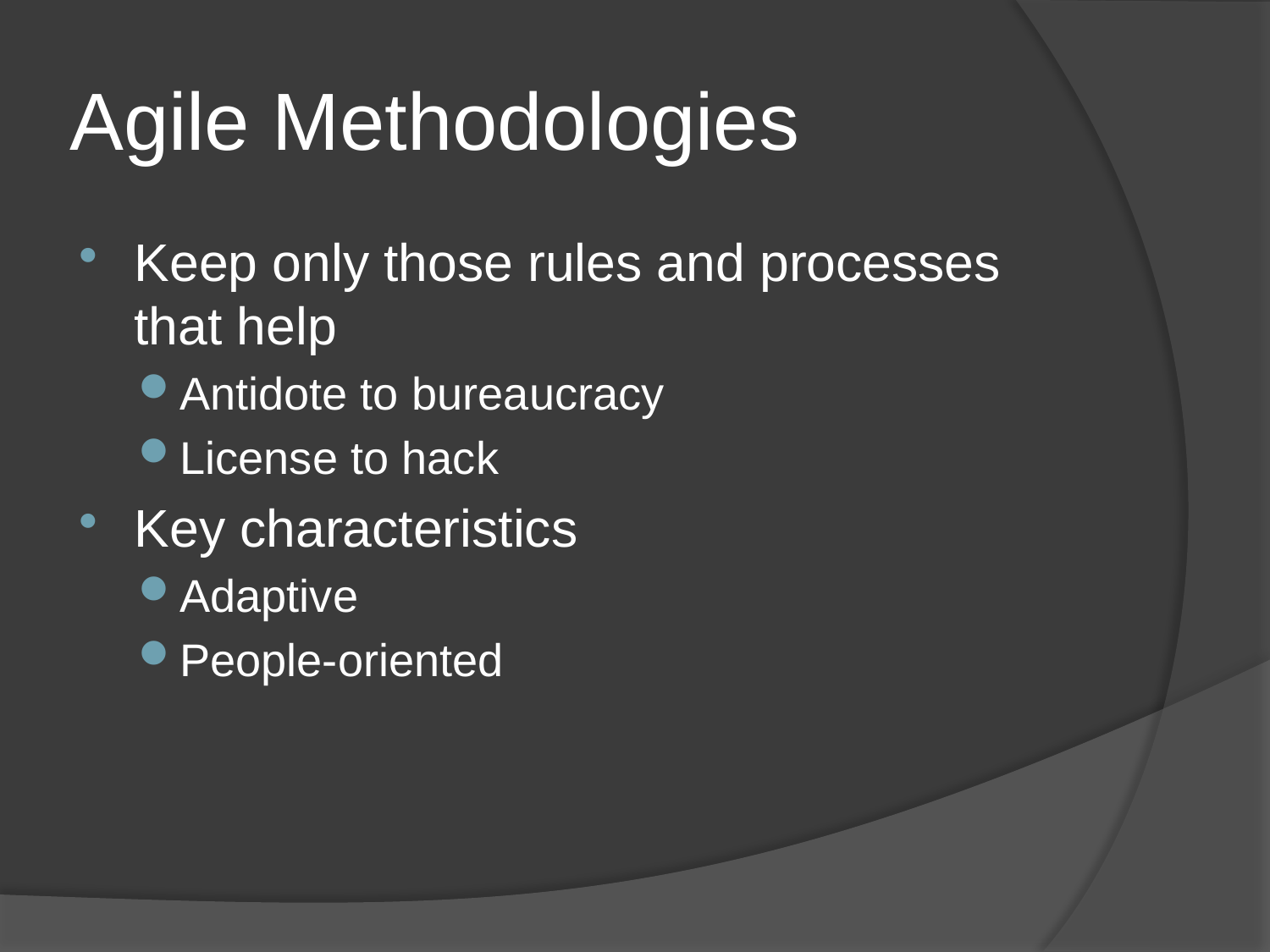

# Agile Methodologies
Keep only those rules and processes that help
Antidote to bureaucracy
License to hack
Key characteristics
Adaptive
People-oriented